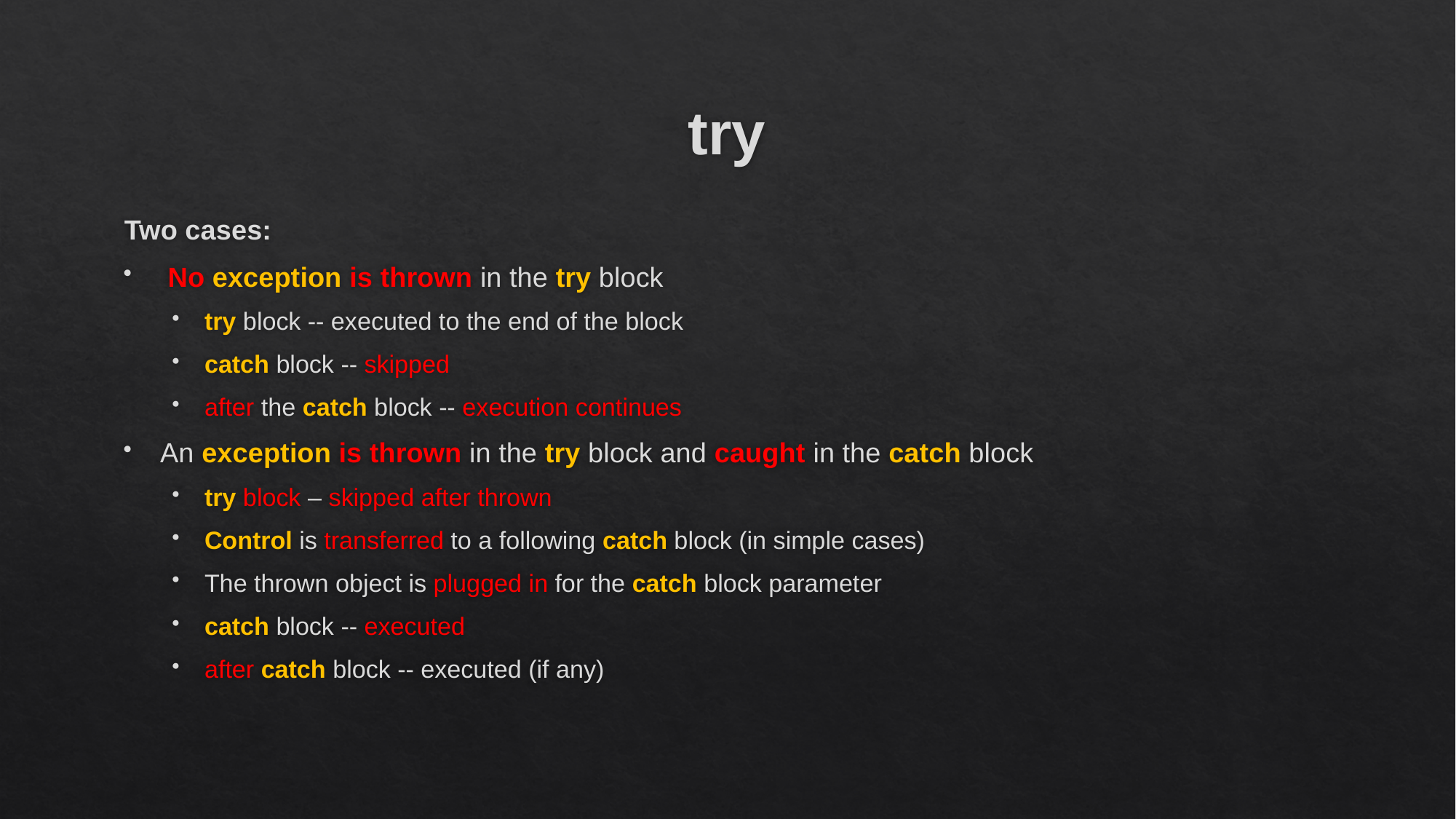

# try
Two cases:
 No exception is thrown in the try block
try block -- executed to the end of the block
catch block -- skipped
after the catch block -- execution continues
An exception is thrown in the try block and caught in the catch block
try block – skipped after thrown
Control is transferred to a following catch block (in simple cases)
The thrown object is plugged in for the catch block parameter
catch block -- executed
after catch block -- executed (if any)